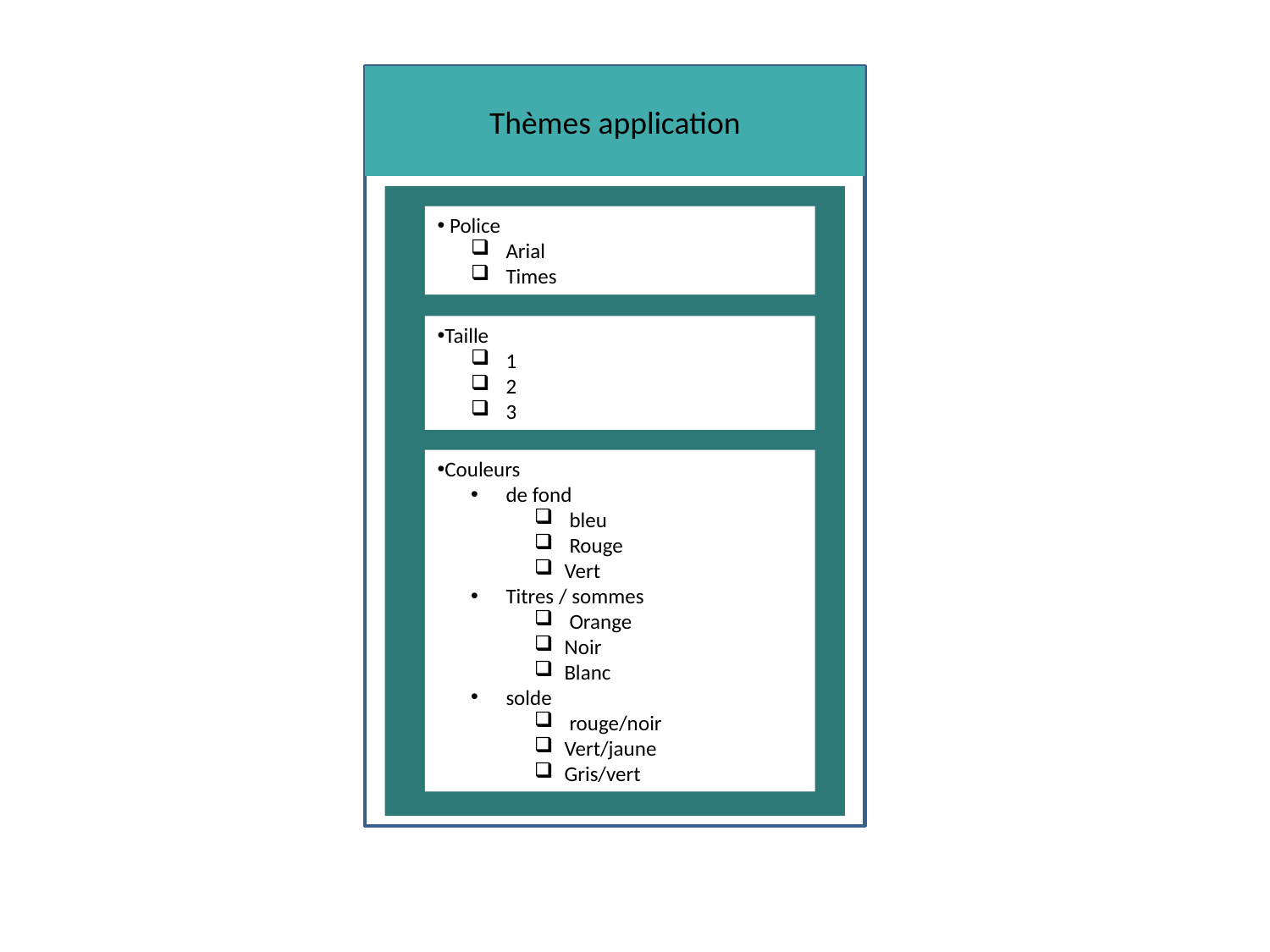

Thèmes application

 Police
 Arial
 Times
Taille
 1
 2
 3
Couleurs
 de fond
 bleu
 Rouge
Vert
 Titres / sommes
 Orange
Noir
Blanc
 solde
 rouge/noir
Vert/jaune
Gris/vert